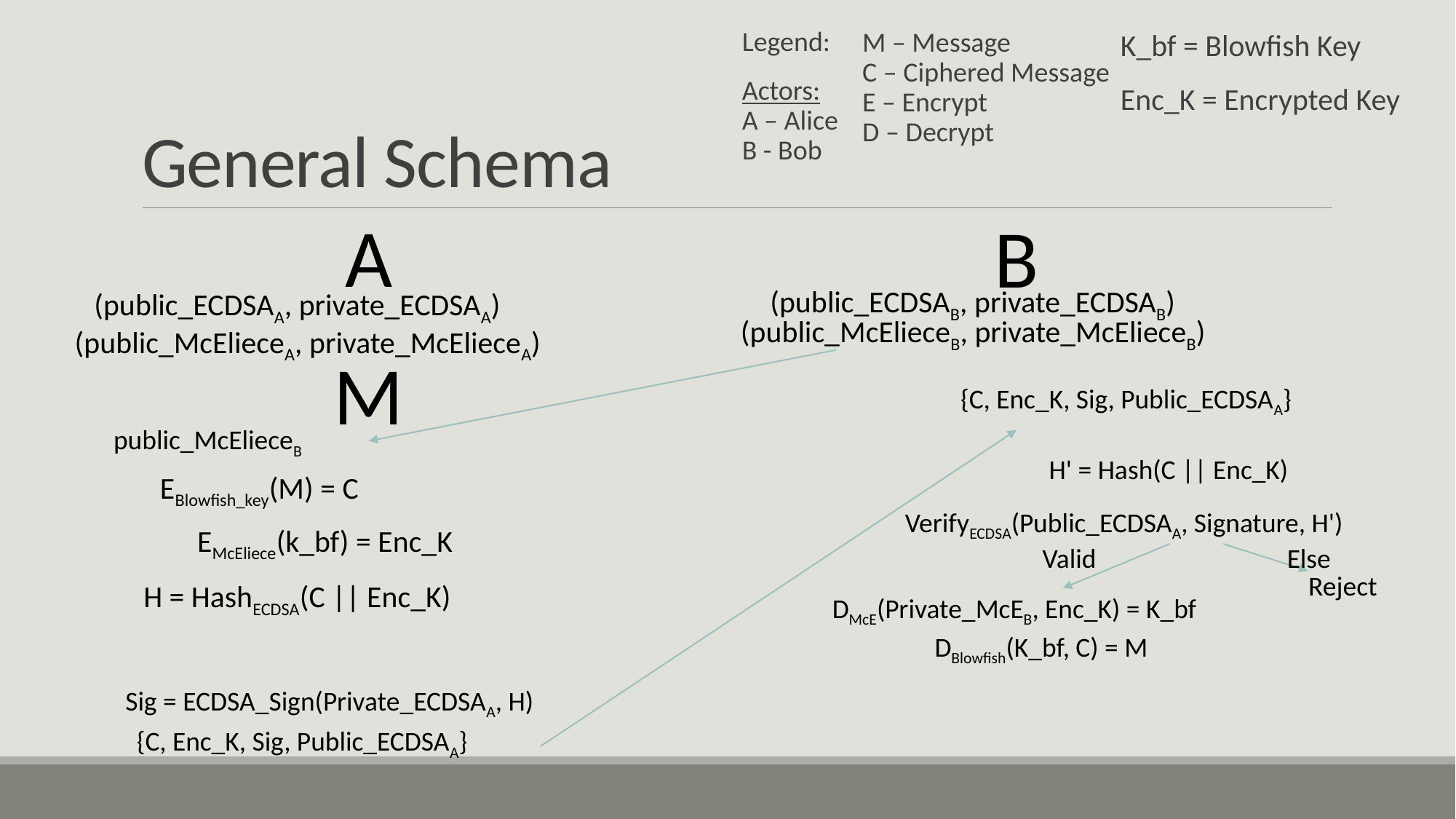

Legend:
Actors:
A – Alice
B - Bob
M – Message
C – Ciphered Message
E – Encrypt
D – Decrypt
K_bf = Blowfish Key
Enc_K = Encrypted Key
# General Schema
A
B
(public_ECDSAB, private_ECDSAB)
(public_ECDSAA, private_ECDSAA)
(public_McElieceB, private_McElieceB)
(public_McElieceA, private_McElieceA)
M
{C, Enc_K, Sig, Public_ECDSAA}
public_McElieceB
H' = Hash(C || Enc_K)
EBlowfish_key(M) = C
VerifyECDSA(Public_ECDSAA, Signature, H')
EMcEliece(k_bf) = Enc_K
Else
Valid
Reject
H = HashECDSA(C || Enc_K)
DMcE(Private_McEB, Enc_K) = K_bf
DBlowfish(K_bf, C) = M
Sig = ECDSA_Sign(Private_ECDSAA, H)
{C, Enc_K, Sig, Public_ECDSAA}